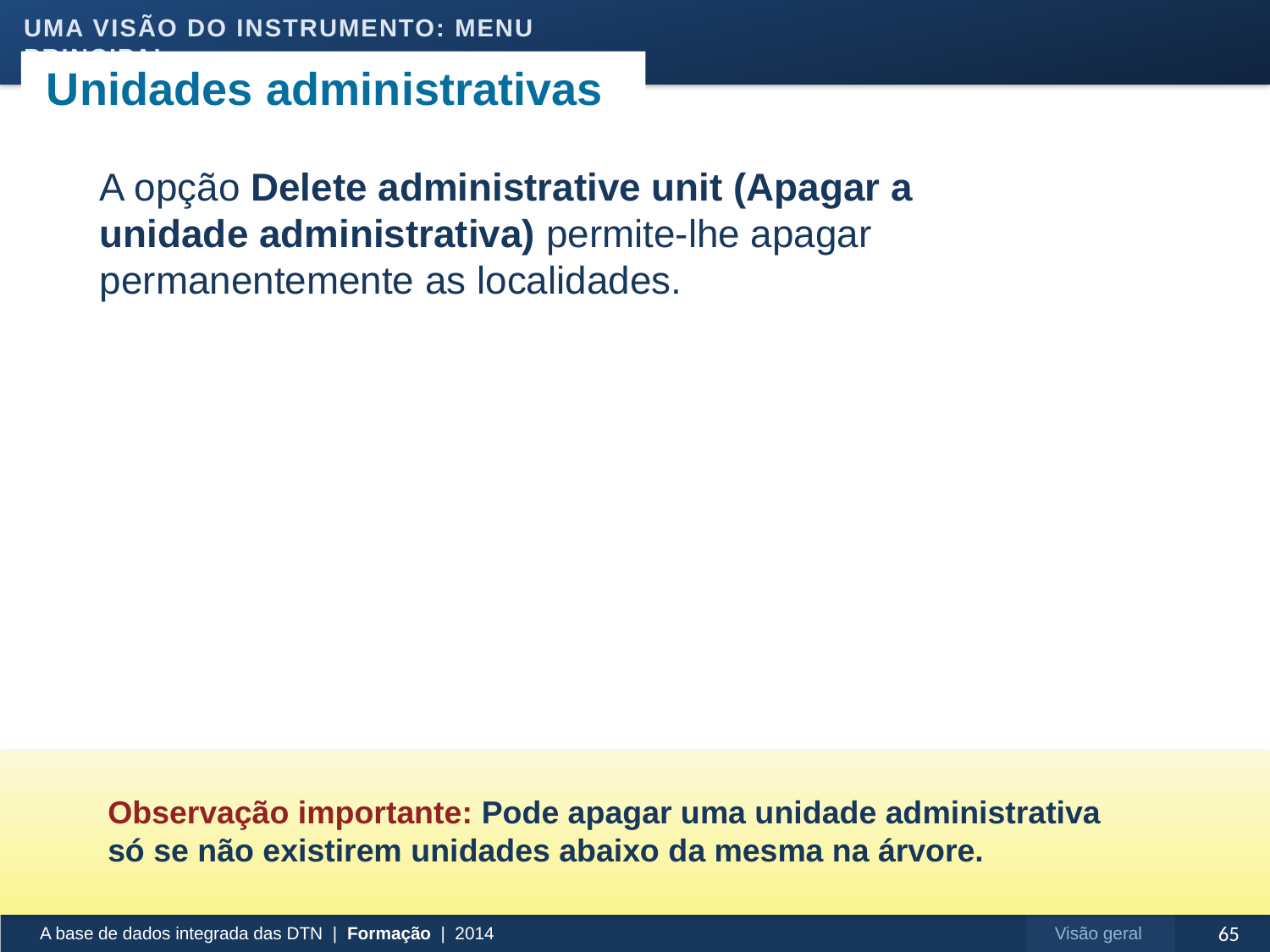

uma visão do instrumento: menu principal
# Unidades administrativas
A opção Delete administrative unit (Apagar a unidade administrativa) permite-lhe apagar permanentemente as localidades.

Observação importante: Pode apagar uma unidade administrativa só se não existirem unidades abaixo da mesma na árvore.